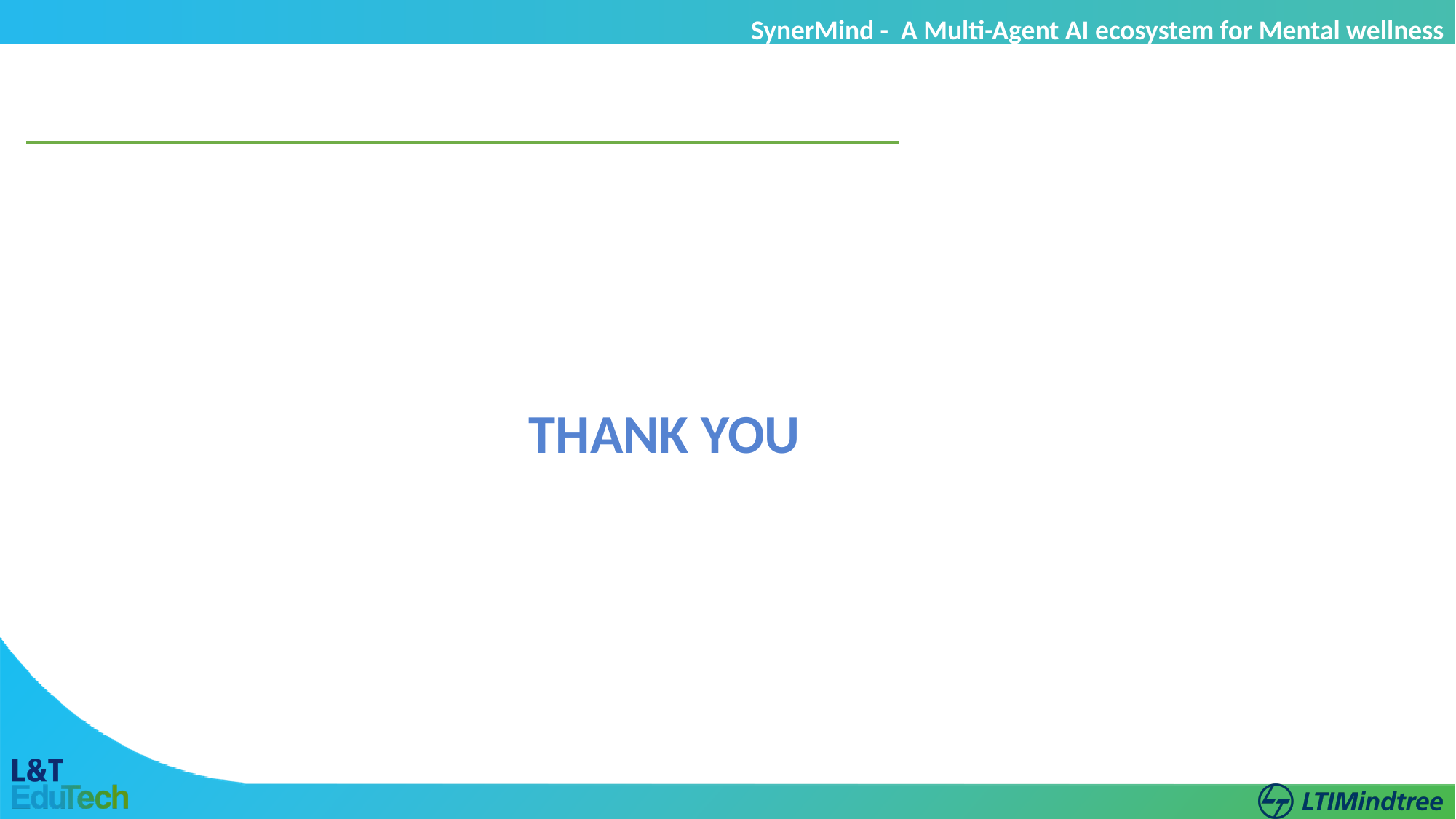

SynerMind -  A Multi-Agent AI ecosystem for Mental wellness

THANK YOU